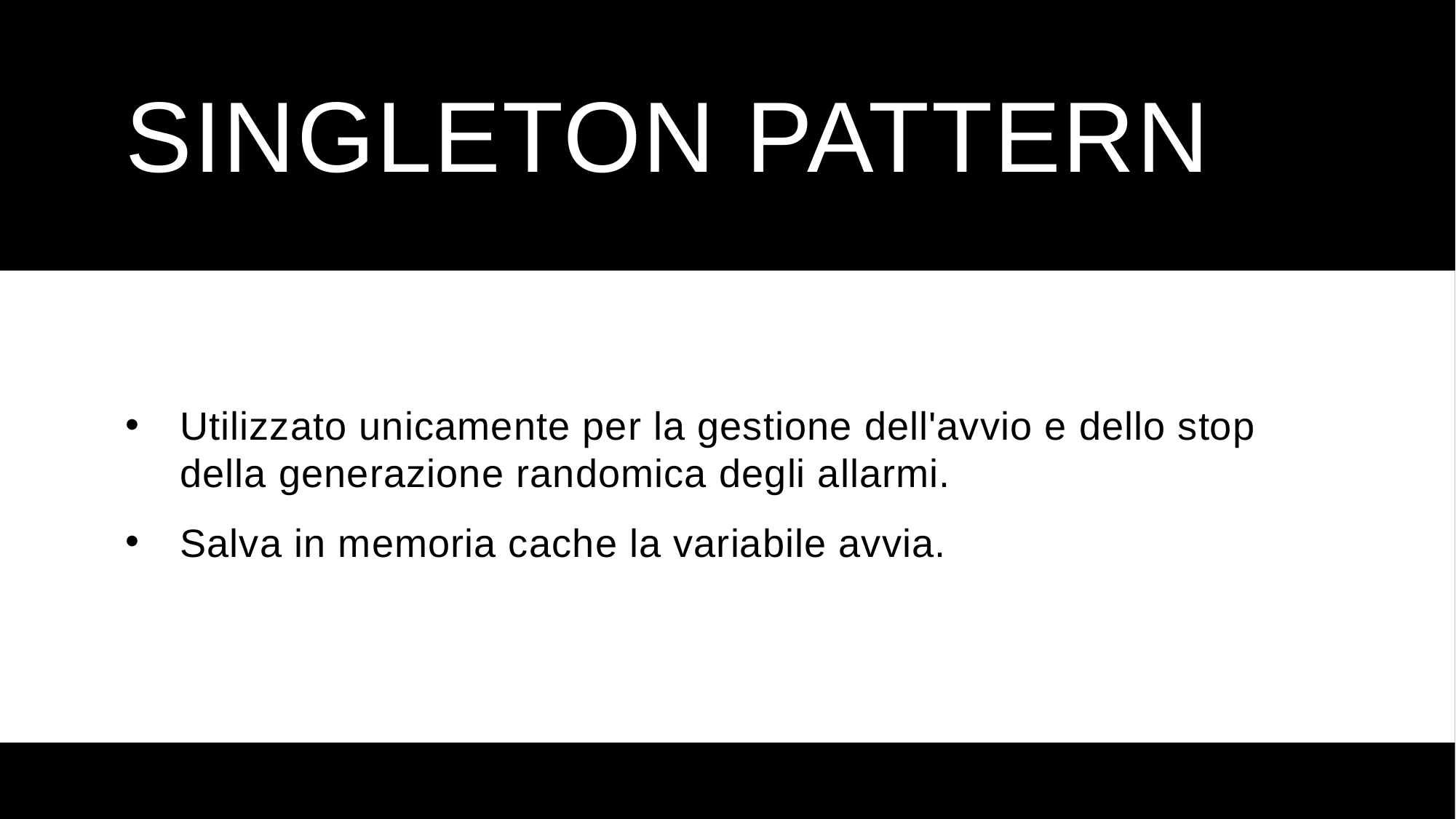

# Singleton Pattern

Utilizzato unicamente per la gestione dell'avvio e dello stop della generazione randomica degli allarmi.
Salva in memoria cache la variabile avvia.